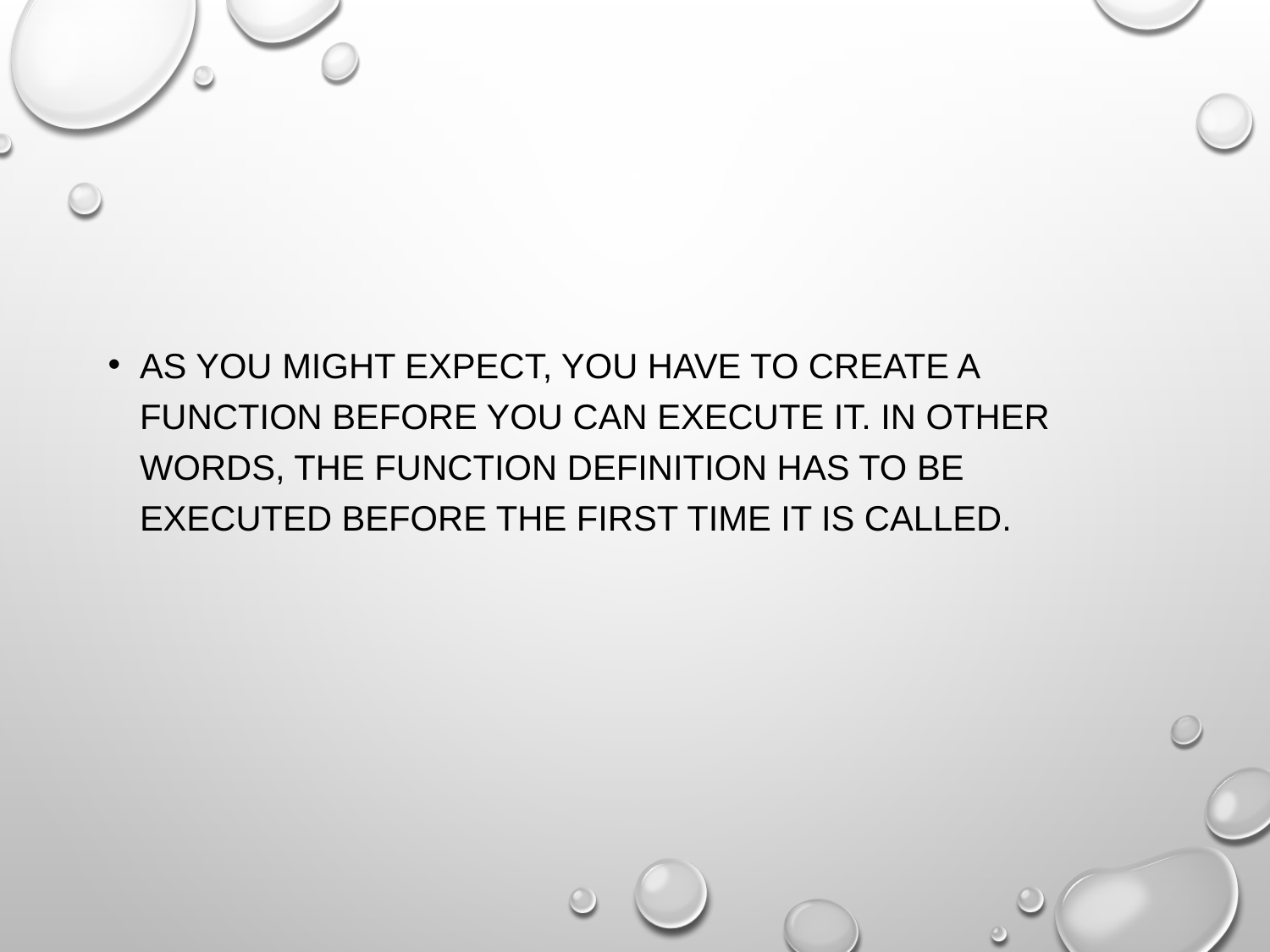

#
As you might expect, you have to create a function before you can execute it. In other words, the function definition has to be executed before the first time it is called.